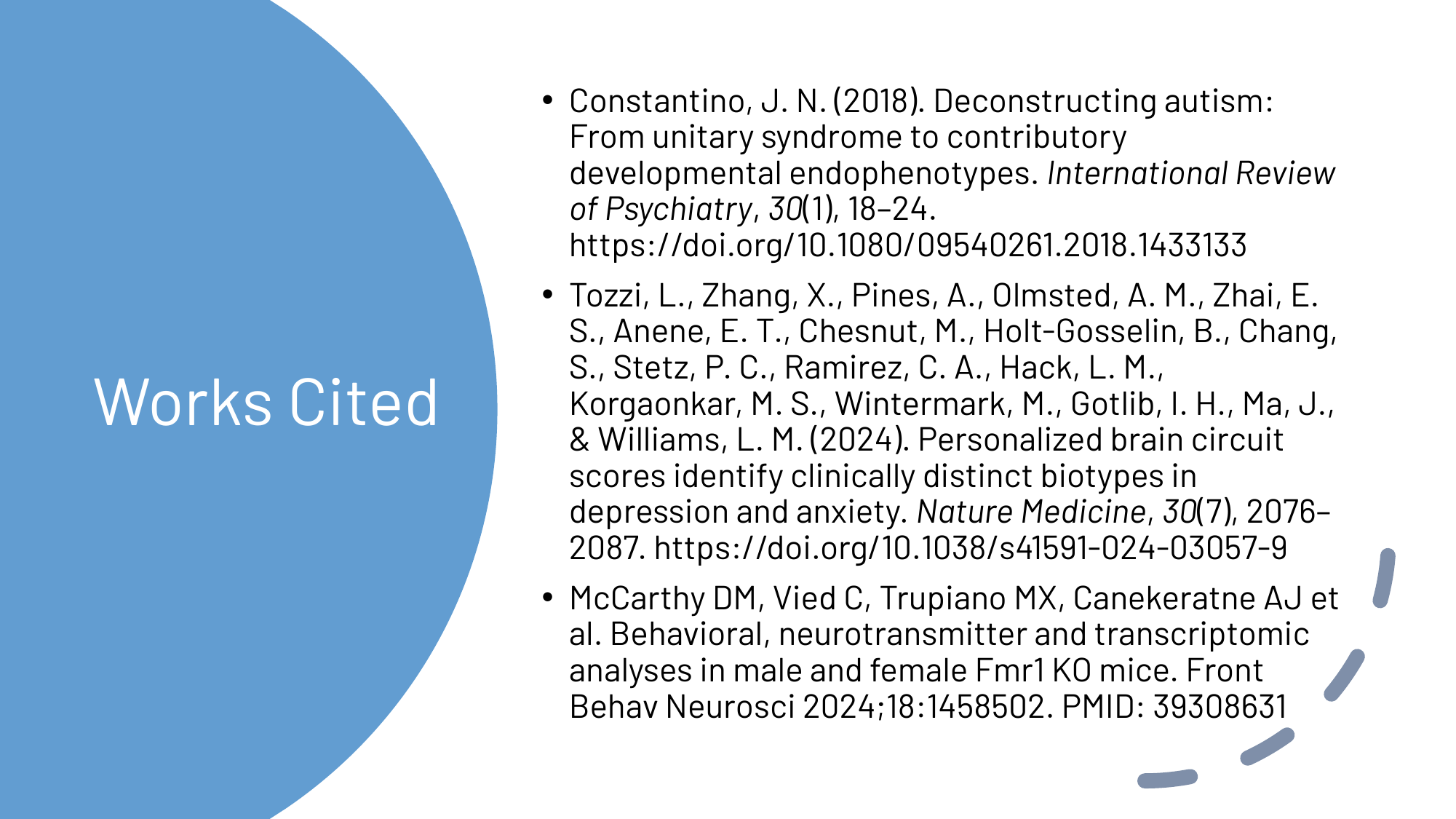

Constantino, J. N. (2018). Deconstructing autism: From unitary syndrome to contributory developmental endophenotypes. International Review of Psychiatry, 30(1), 18–24. https://doi.org/10.1080/09540261.2018.1433133
Tozzi, L., Zhang, X., Pines, A., Olmsted, A. M., Zhai, E. S., Anene, E. T., Chesnut, M., Holt-Gosselin, B., Chang, S., Stetz, P. C., Ramirez, C. A., Hack, L. M., Korgaonkar, M. S., Wintermark, M., Gotlib, I. H., Ma, J., & Williams, L. M. (2024). Personalized brain circuit scores identify clinically distinct biotypes in depression and anxiety. Nature Medicine, 30(7), 2076–2087. https://doi.org/10.1038/s41591-024-03057-9
McCarthy DM, Vied C, Trupiano MX, Canekeratne AJ et al. Behavioral, neurotransmitter and transcriptomic analyses in male and female Fmr1 KO mice. Front Behav Neurosci 2024;18:1458502. PMID: 39308631
# Works Cited